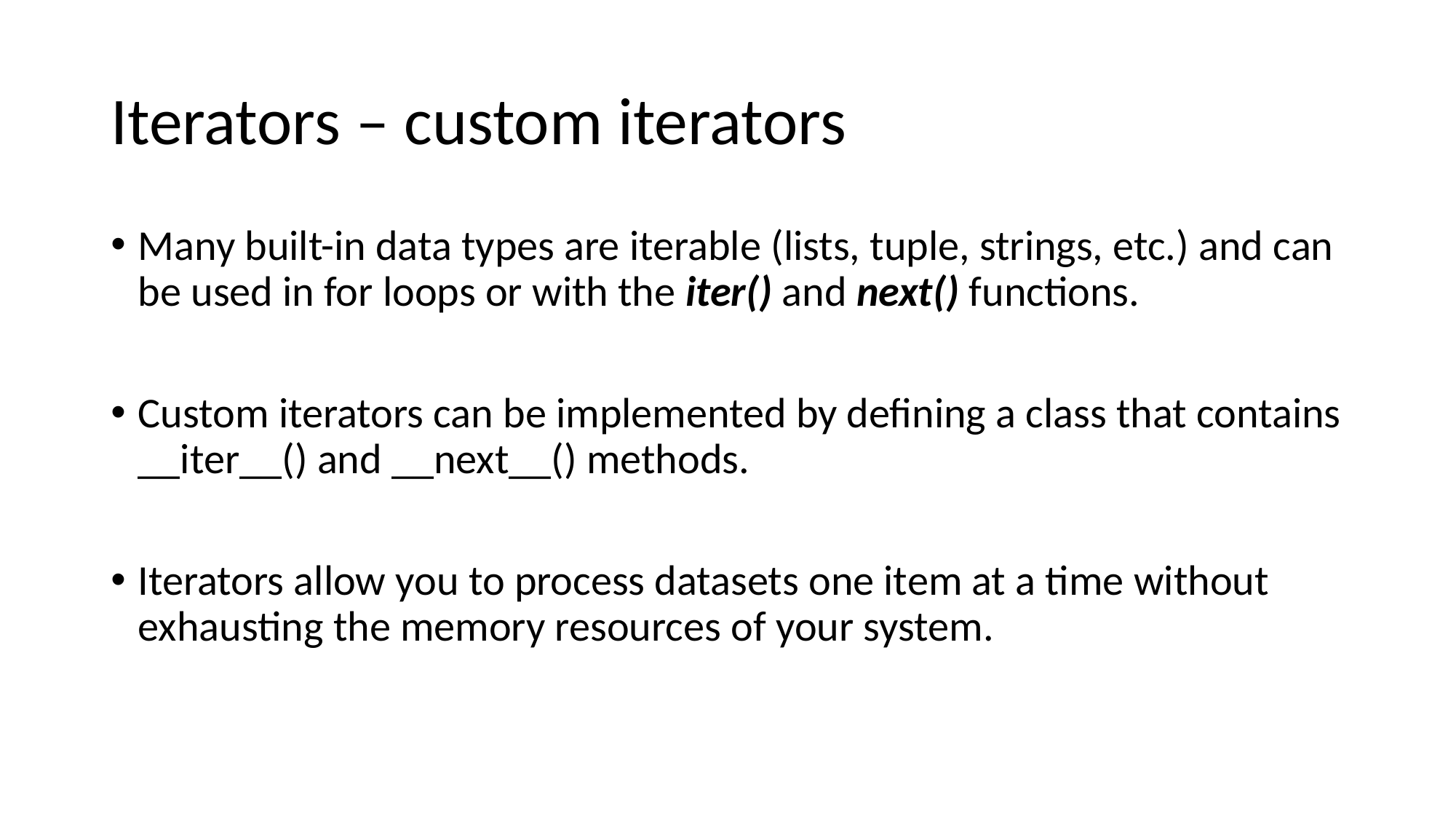

# Iterators – custom iterators
Many built-in data types are iterable (lists, tuple, strings, etc.) and can be used in for loops or with the iter() and next() functions.

Custom iterators can be implemented by defining a class that contains __iter__() and __next__() methods.

Iterators allow you to process datasets one item at a time without exhausting the memory resources of your system.